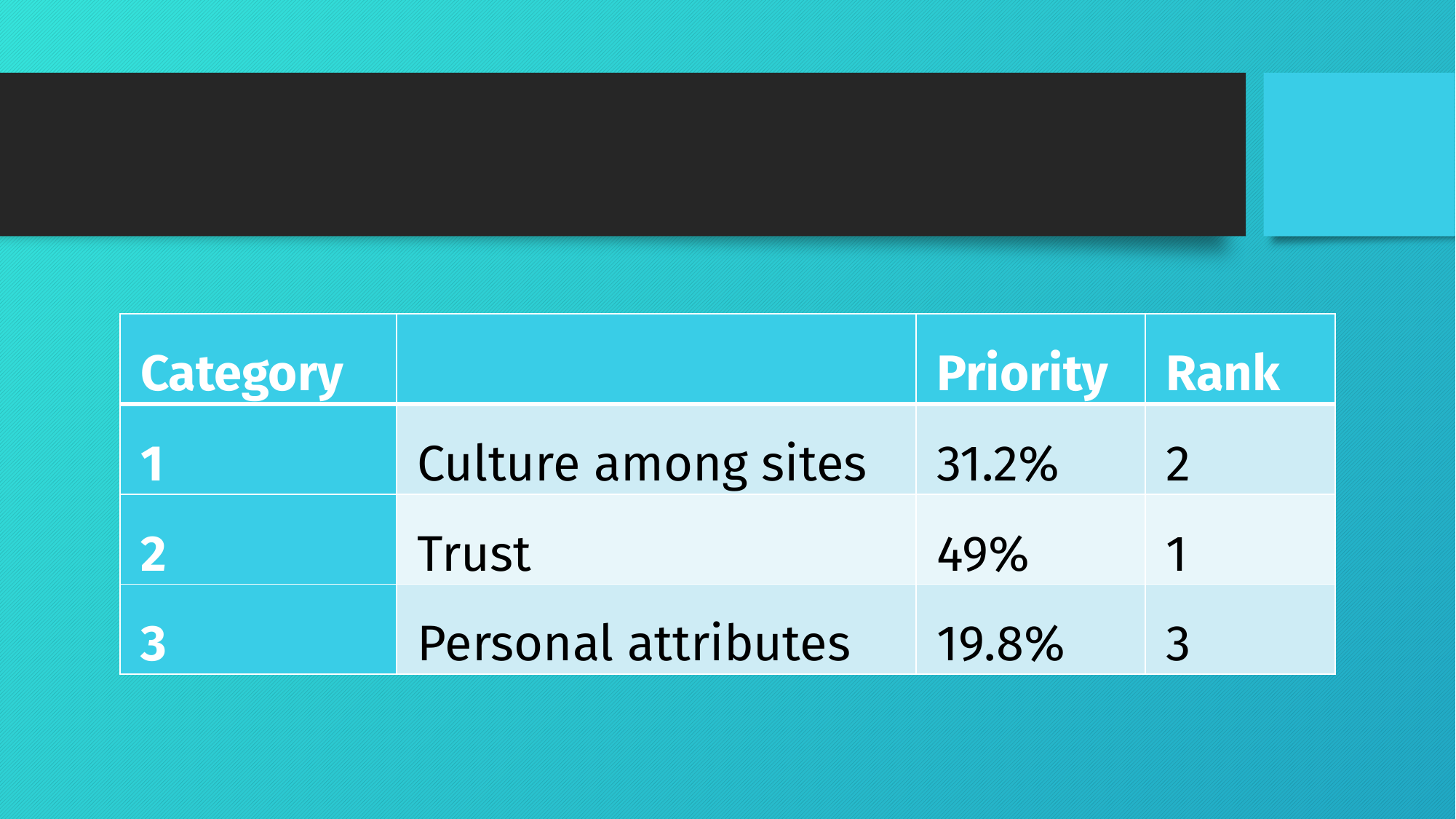

#
| Category |  | Priority | Rank |
| --- | --- | --- | --- |
| 1 | Culture among sites | 31.2% | 2 |
| 2 | Trust | 49% | 1 |
| 3 | Personal attributes | 19.8% | 3 |